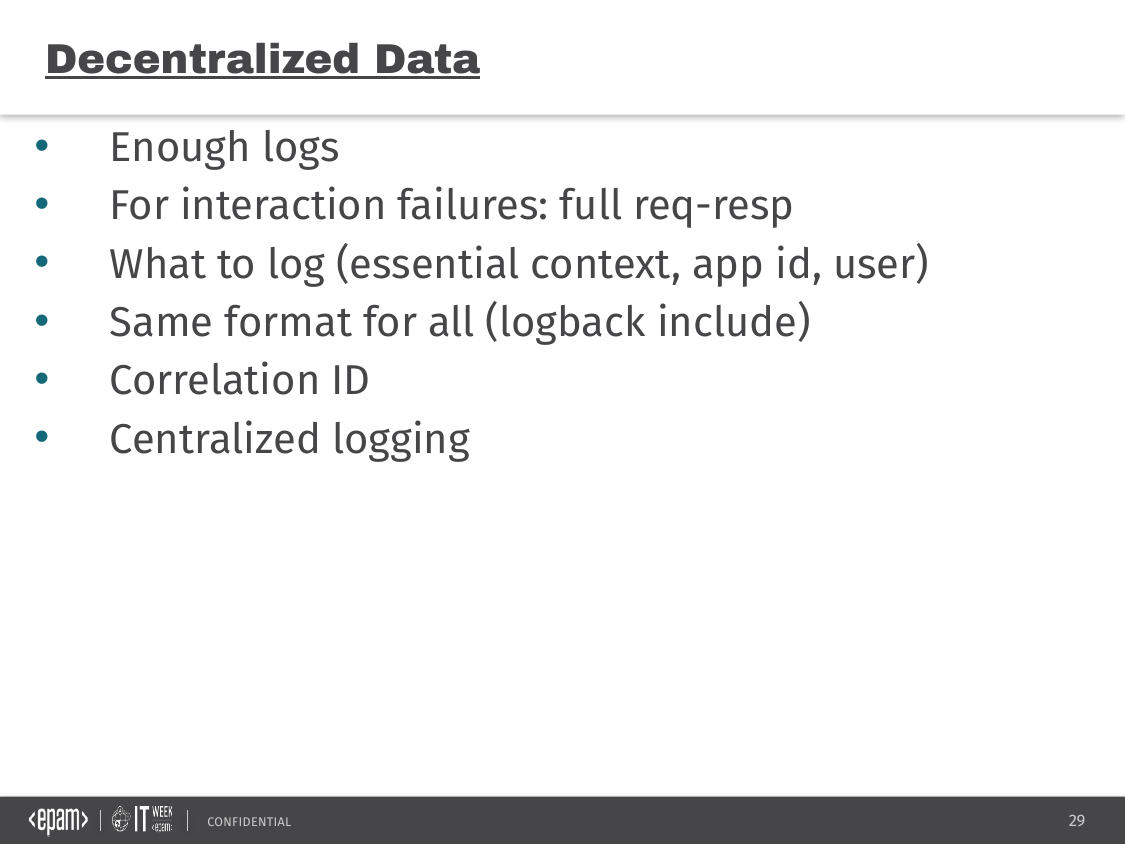

Decentralized Data
Enough logs
For interaction failures: full req-resp
What to log (essential context, app id, user)
Same format for all (logback include)
Correlation ID
Centralized logging